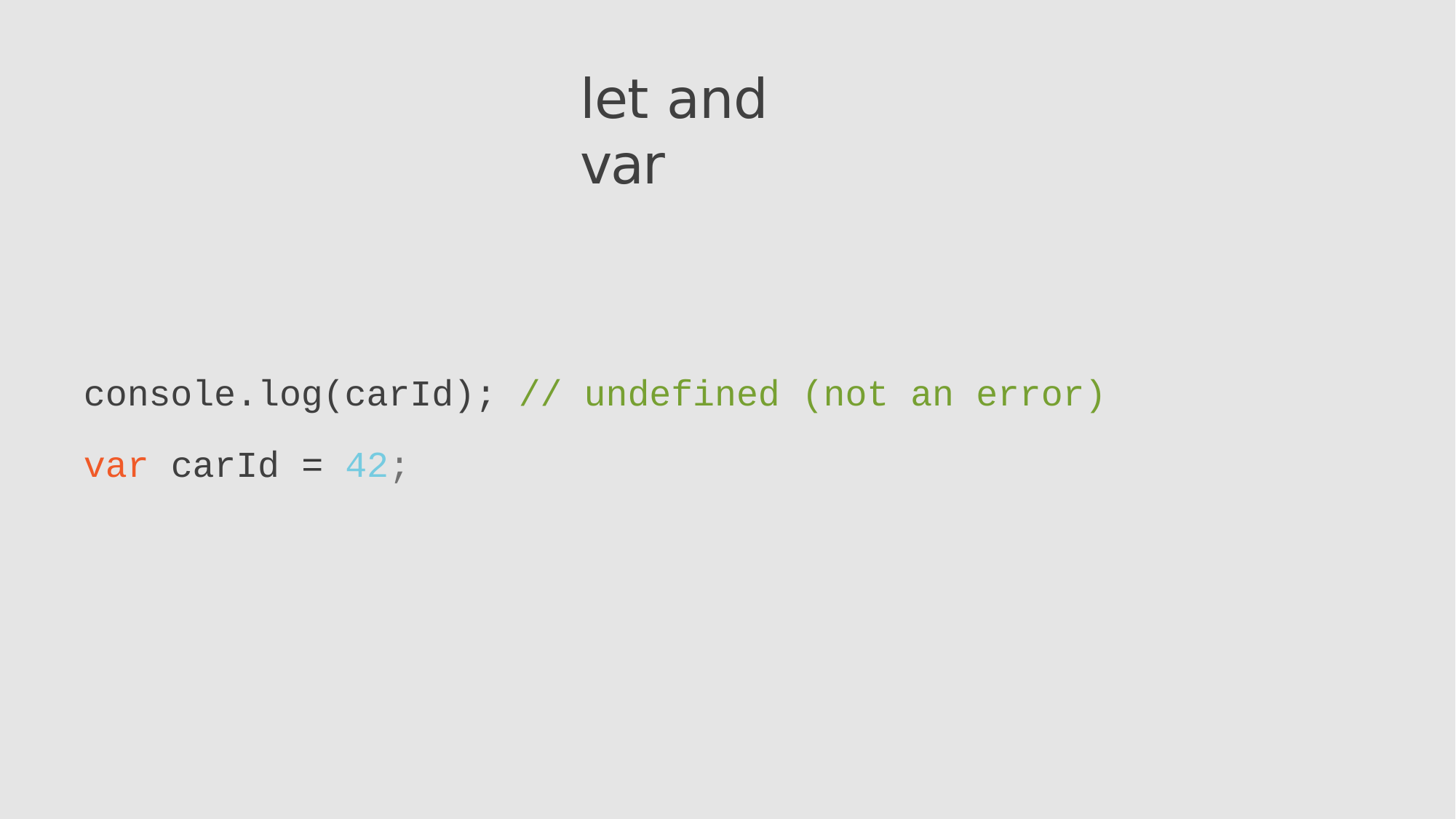

let and var
console.log(carId); // undefined (not an error)
var carId = 42;
10